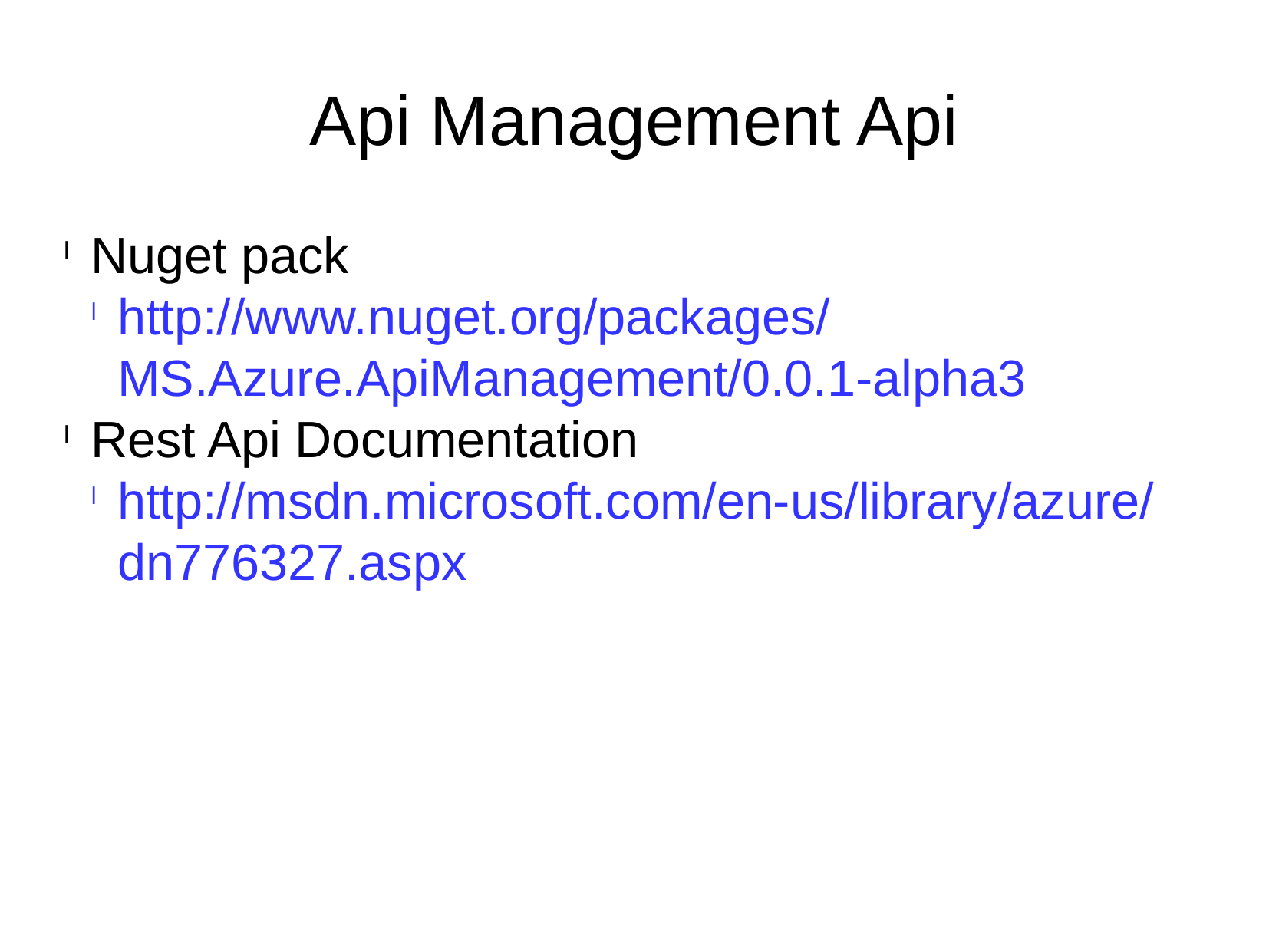

Api Management Api
Nuget pack
http://www.nuget.org/packages/MS.Azure.ApiManagement/0.0.1-alpha3
Rest Api Documentation
http://msdn.microsoft.com/en-us/library/azure/dn776327.aspx